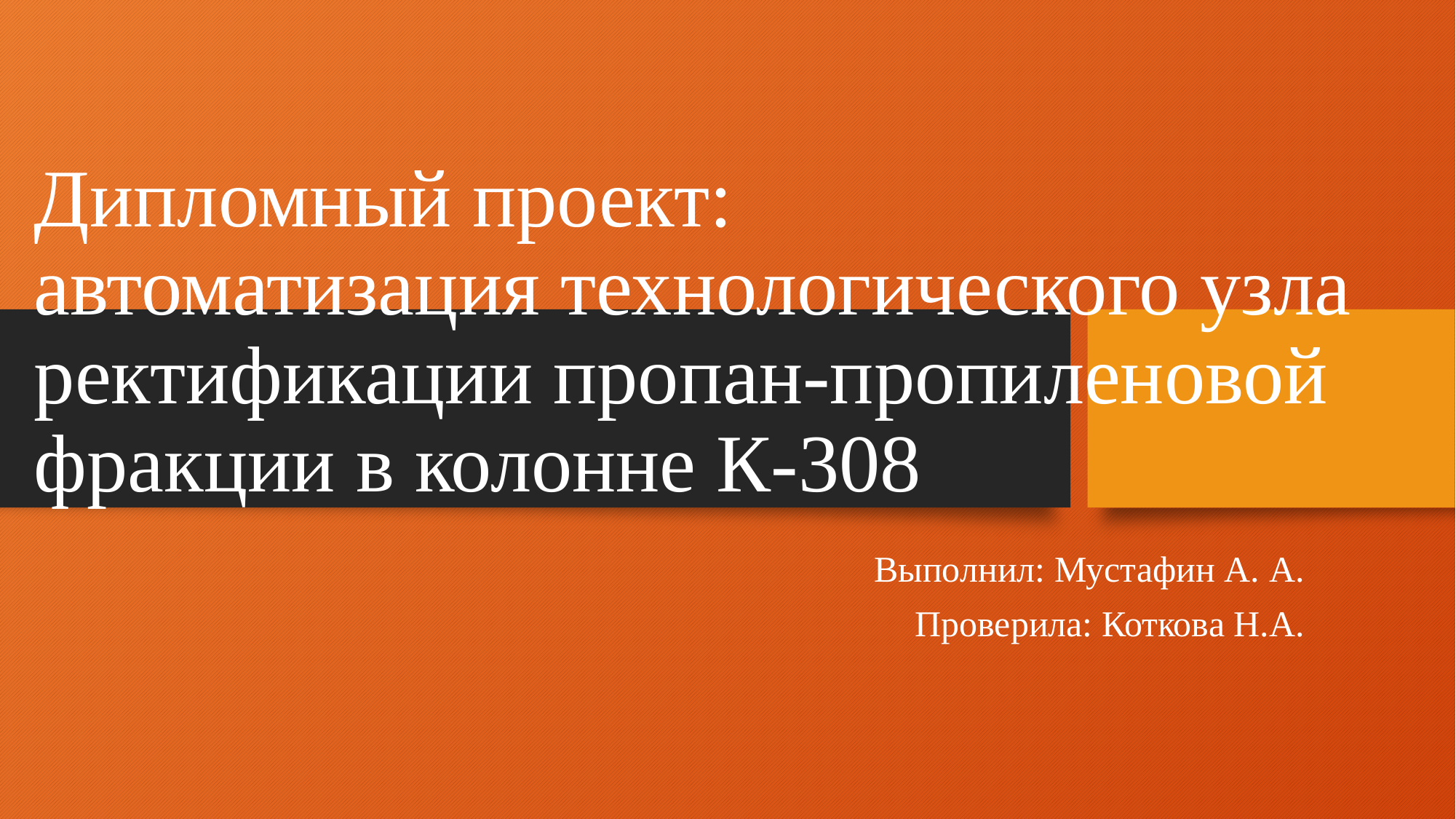

# Дипломный проект: автоматизация технологического узла ректификации пропан-пропиленовой фракции в колонне К-308
Выполнил: Мустафин А. А.
Проверила: Коткова Н.А.